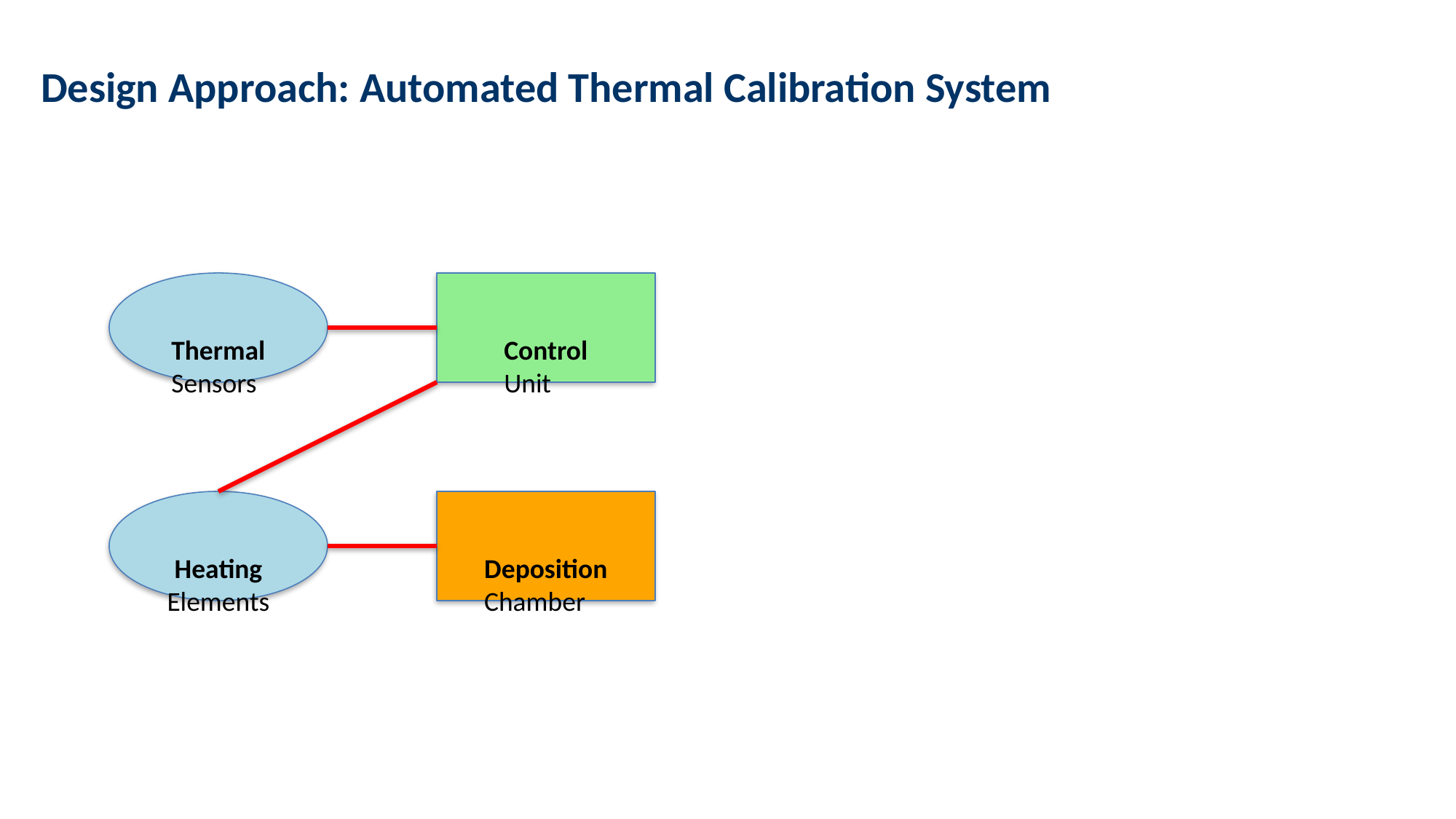

Design Approach: Automated Thermal Calibration System

Thermal
Sensors
Control
Unit

Heating
Elements
Deposition
Chamber